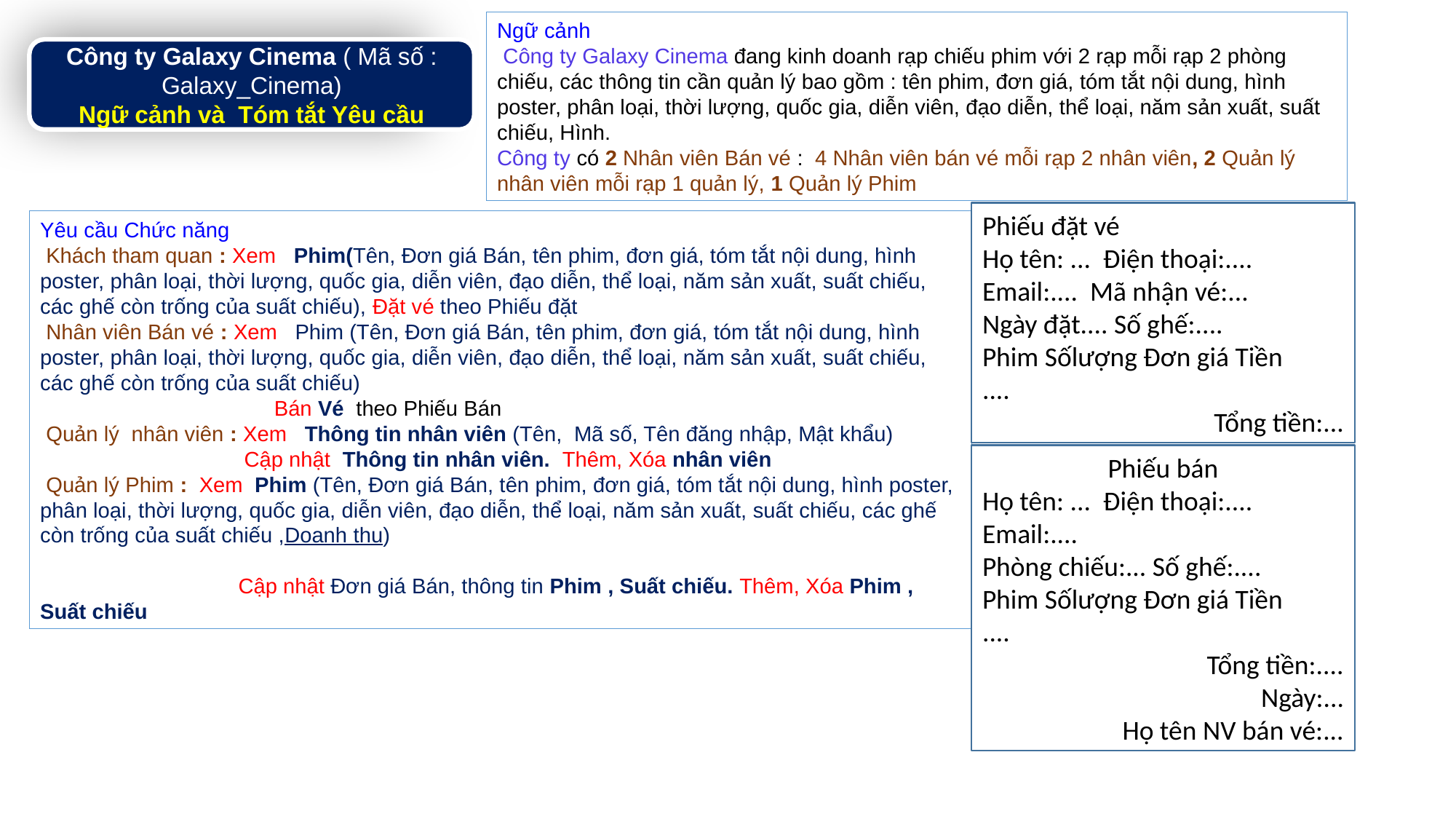

Ngữ cảnh
 Công ty Galaxy Cinema đang kinh doanh rạp chiếu phim với 2 rạp mỗi rạp 2 phòng chiếu, các thông tin cần quản lý bao gồm : tên phim, đơn giá, tóm tắt nội dung, hình poster, phân loại, thời lượng, quốc gia, diễn viên, đạo diễn, thể loại, năm sản xuất, suất chiếu, Hình.
Công ty có 2 Nhân viên Bán vé :  4 Nhân viên bán vé mỗi rạp 2 nhân viên, 2 Quản lý nhân viên mỗi rạp 1 quản lý, 1 Quản lý Phim
Công ty Galaxy Cinema ( Mã số : Galaxy_Cinema)
Ngữ cảnh và  Tóm tắt Yêu cầu
Phiếu đặt vé
Họ tên: ...  Điện thoại:....
Email:....  Mã nhận vé:...
Ngày đặt.... Số ghế:....
Phim Sốlượng Đơn giá Tiền
....
Tổng tiền:...
Yêu cầu Chức năng
 Khách tham quan : Xem   Phim(Tên, Đơn giá Bán, tên phim, đơn giá, tóm tắt nội dung, hình poster, phân loại, thời lượng, quốc gia, diễn viên, đạo diễn, thể loại, năm sản xuất, suất chiếu, các ghế còn trống của suất chiếu), Đặt vé theo Phiếu đặt
 Nhân viên Bán vé : Xem   Phim (Tên, Đơn giá Bán, tên phim, đơn giá, tóm tắt nội dung, hình poster, phân loại, thời lượng, quốc gia, diễn viên, đạo diễn, thể loại, năm sản xuất, suất chiếu, các ghế còn trống của suất chiếu)
                                       Bán Vé  theo Phiếu Bán
 Quản lý  nhân viên : Xem   Thông tin nhân viên (Tên,  Mã số, Tên đăng nhập, Mật khẩu)
                                  Cập nhật  Thông tin nhân viên.  Thêm, Xóa nhân viên
 Quản lý Phim :  Xem  Phim (Tên, Đơn giá Bán, tên phim, đơn giá, tóm tắt nội dung, hình poster, phân loại, thời lượng, quốc gia, diễn viên, đạo diễn, thể loại, năm sản xuất, suất chiếu, các ghế còn trống của suất chiếu ,Doanh thu)
                                 Cập nhật Đơn giá Bán, thông tin Phim , Suất chiếu. Thêm, Xóa Phim , Suất chiếu
Phiếu bán
Họ tên: ...  Điện thoại:....
Email:....
Phòng chiếu:... Số ghế:....
Phim Sốlượng Đơn giá Tiền
....
Tổng tiền:....
Ngày:...
Họ tên NV bán vé:...